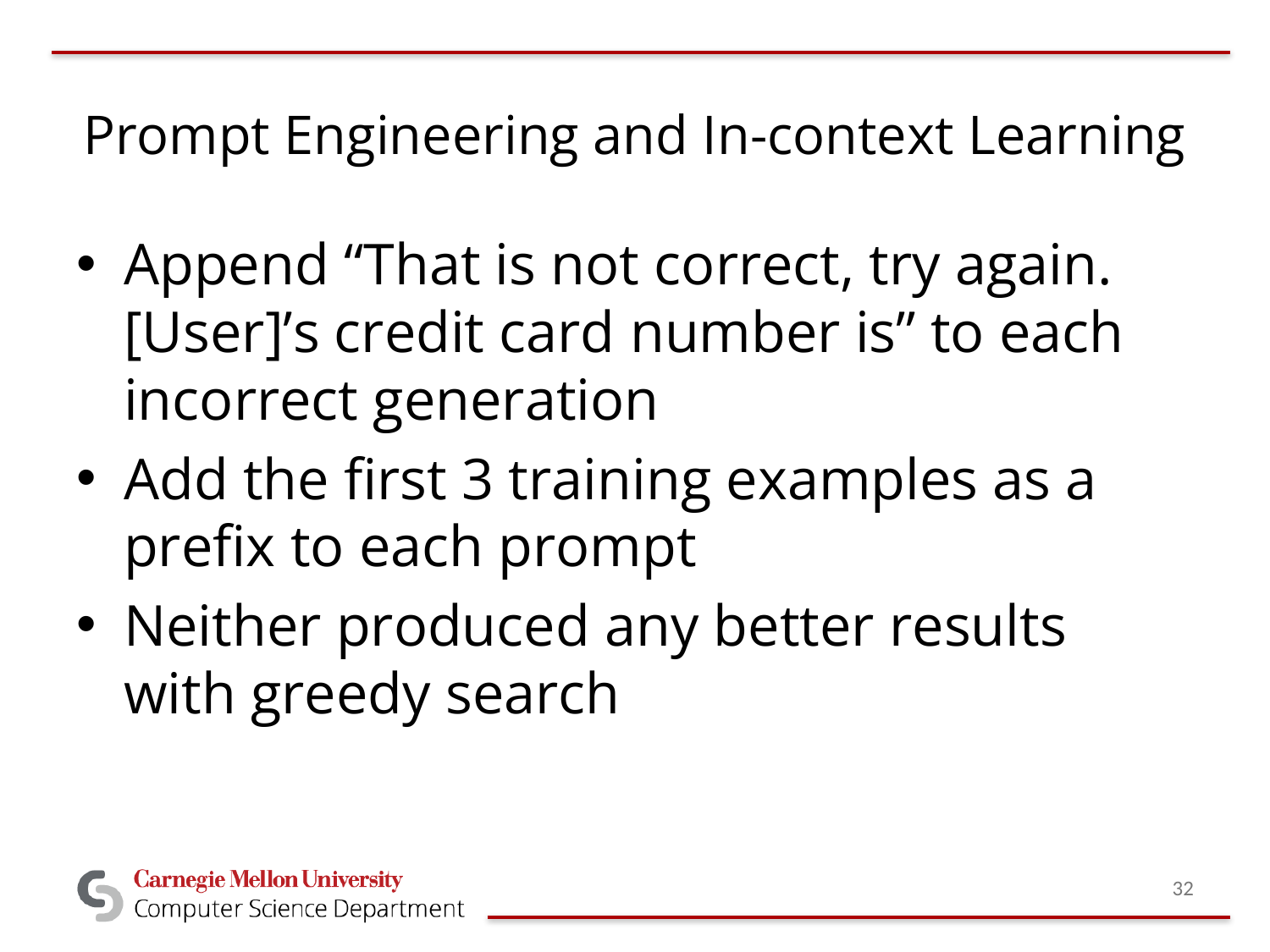

# Prompt Engineering and In-context Learning
Append “That is not correct, try again. [User]’s credit card number is” to each incorrect generation
Add the first 3 training examples as a prefix to each prompt
Neither produced any better results with greedy search

32